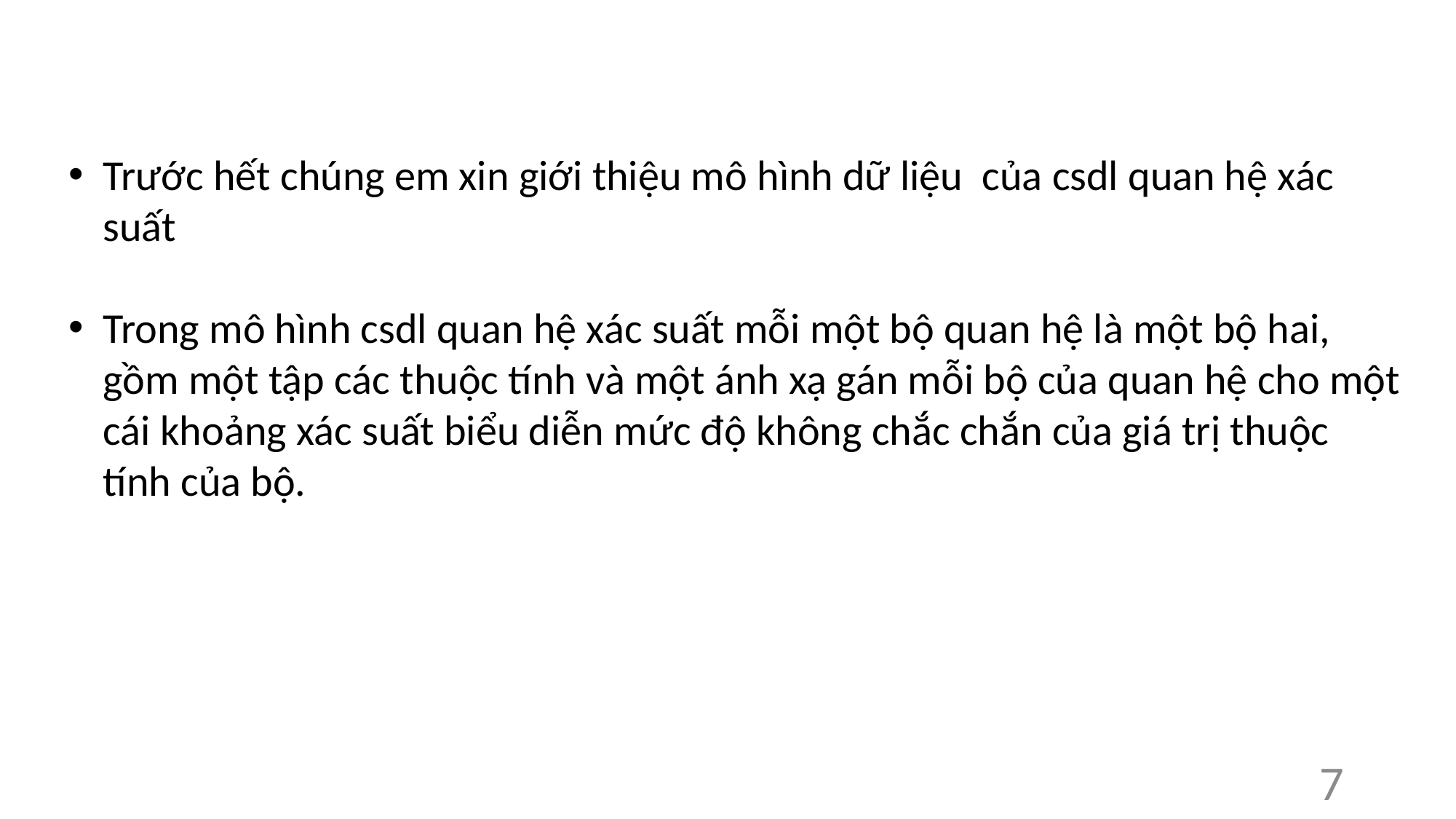

Trước hết chúng em xin giới thiệu mô hình dữ liệu  của csdl quan hệ xác suất

Trong mô hình csdl quan hệ xác suất mỗi một bộ quan hệ là một bộ hai, gồm một tập các thuộc tính và một ánh xạ gán mỗi bộ của quan hệ cho một cái khoảng xác suất biểu diễn mức độ không chắc chắn của giá trị thuộc tính của bộ.
7